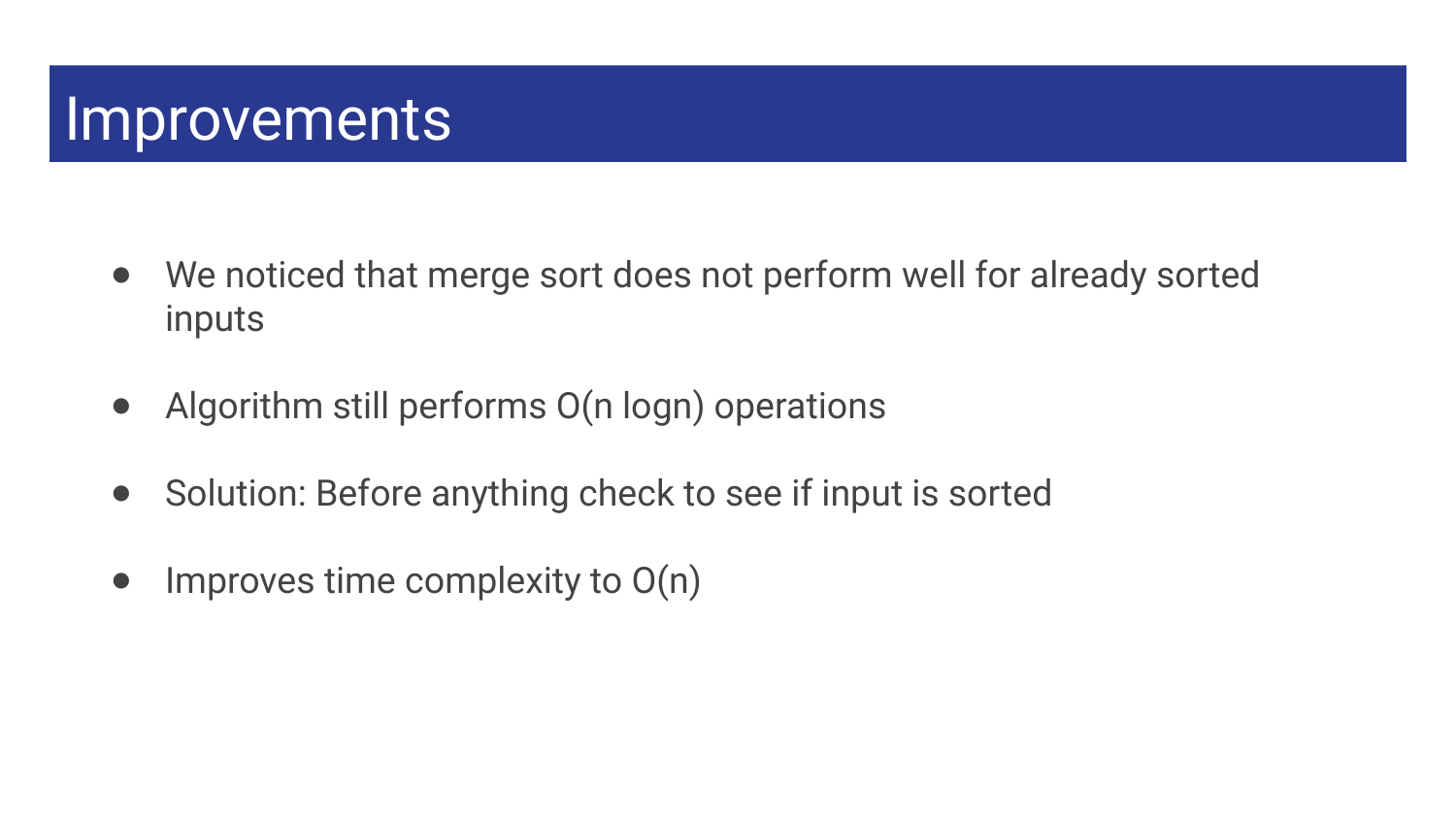

# Improvements
We noticed that merge sort does not perform well for already sorted inputs

Algorithm still performs O(n logn) operations

Solution: Before anything check to see if input is sorted

Improves time complexity to O(n)